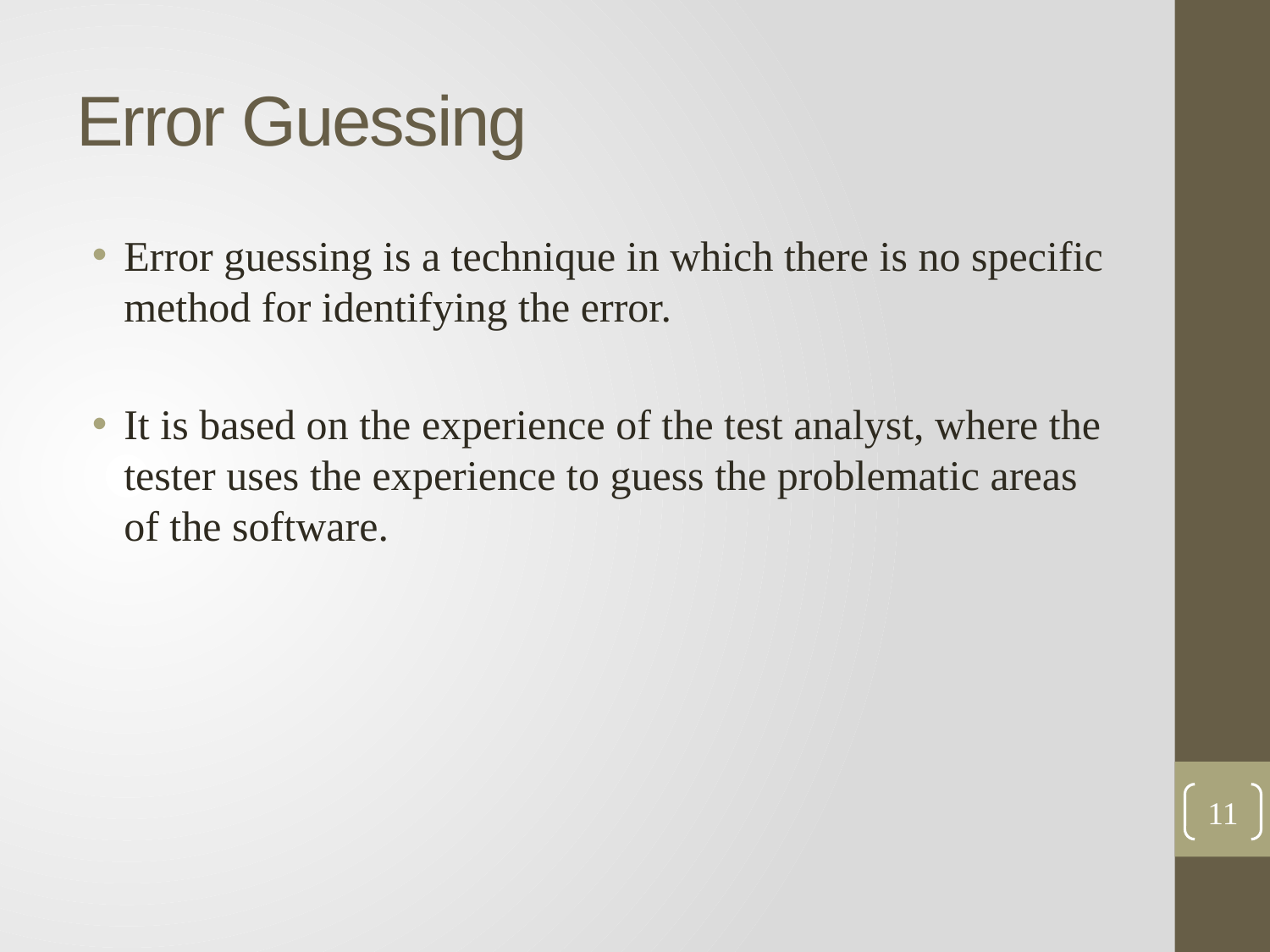

# Error Guessing
Error guessing is a technique in which there is no specific method for identifying the error.

It is based on the experience of the test analyst, where the tester uses the experience to guess the problematic areas of the software.
11